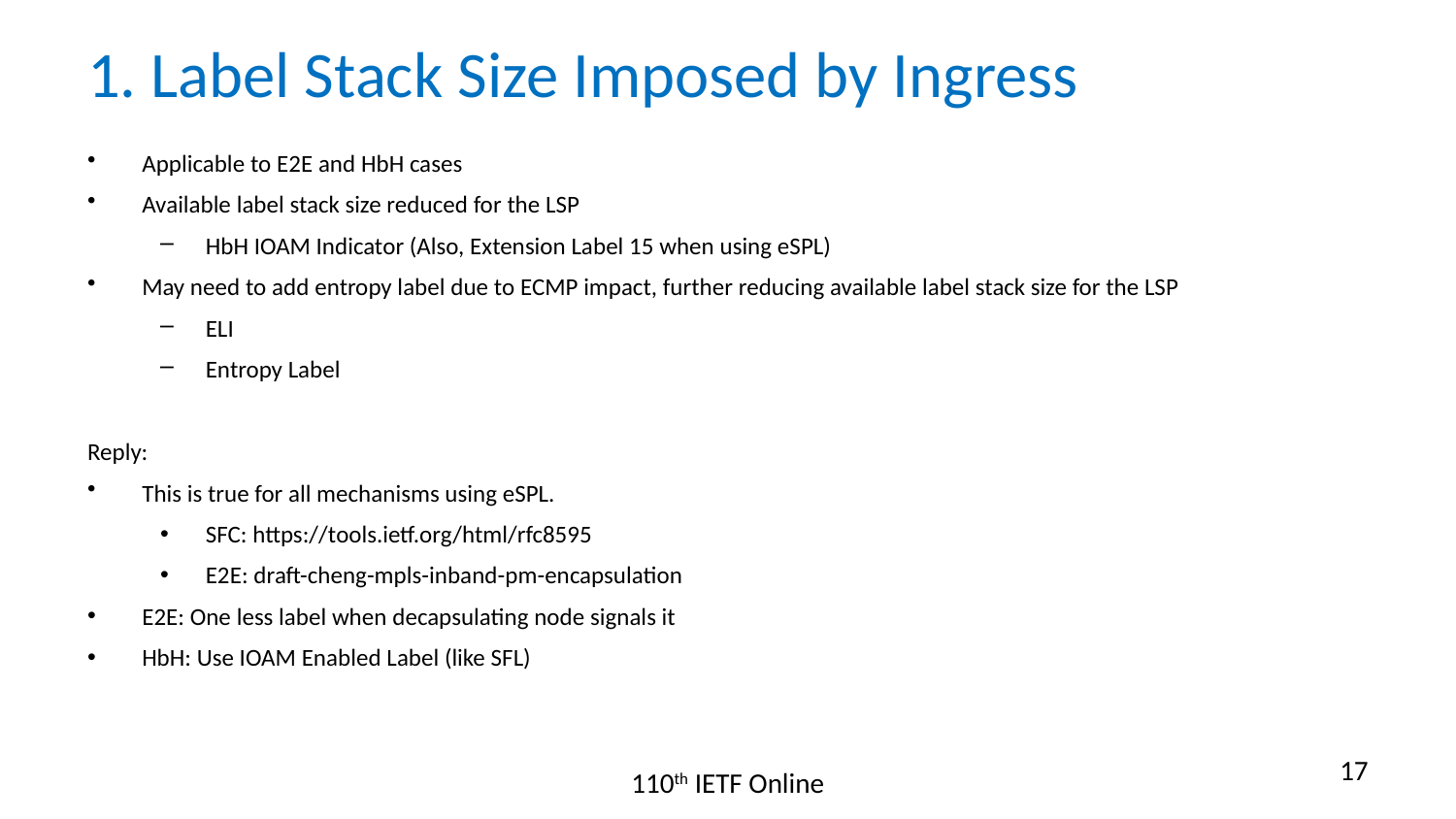

# 1. Label Stack Size Imposed by Ingress
Applicable to E2E and HbH cases
Available label stack size reduced for the LSP
HbH IOAM Indicator (Also, Extension Label 15 when using eSPL)
May need to add entropy label due to ECMP impact, further reducing available label stack size for the LSP
ELI
Entropy Label

Reply:
This is true for all mechanisms using eSPL.
SFC: https://tools.ietf.org/html/rfc8595
E2E: draft-cheng-mpls-inband-pm-encapsulation
E2E: One less label when decapsulating node signals it
HbH: Use IOAM Enabled Label (like SFL)

17
110th IETF Online